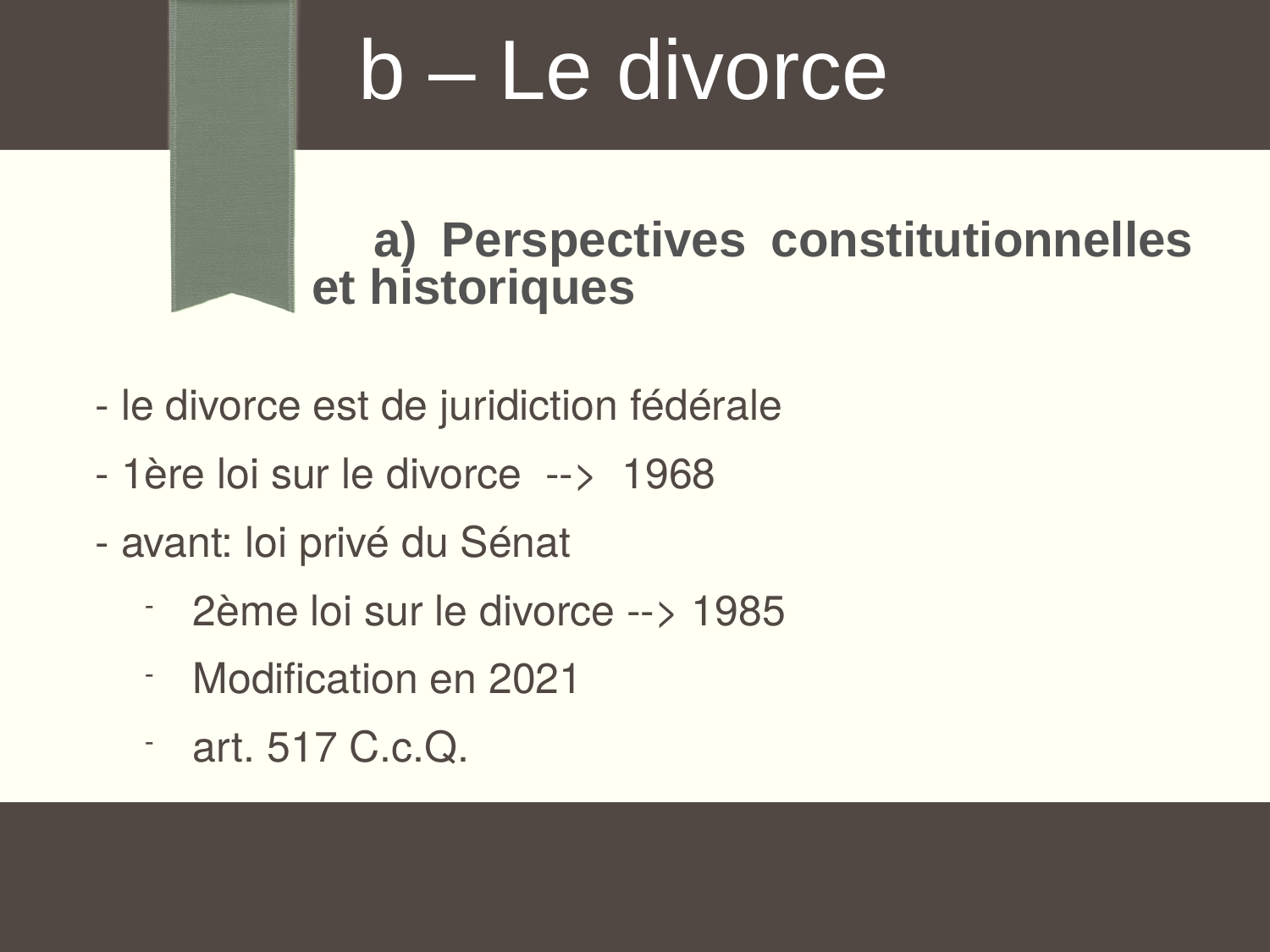

b – Le divorce

           a) Perspectives constitutionnelles
              et historiques

- le divorce est de juridiction fédérale
- 1ère loi sur le divorce  -->  1968
- avant: loi privé du Sénat
2ème loi sur le divorce --> 1985
Modification en 2021
art. 517 C.c.Q.